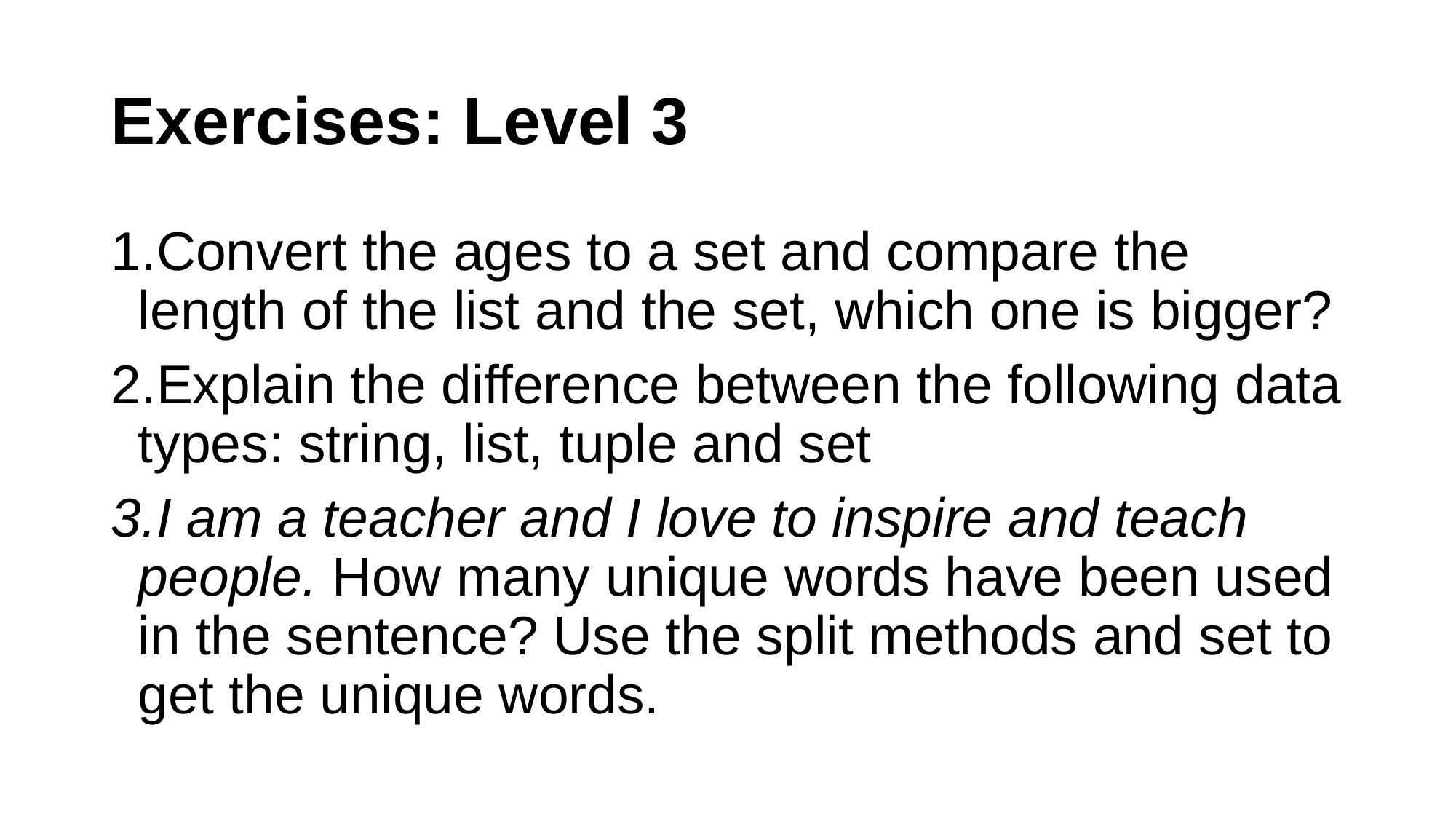

# Exercises: Level 3
Convert the ages to a set and compare the length of the list and the set, which one is bigger?
Explain the difference between the following data types: string, list, tuple and set
I am a teacher and I love to inspire and teach people. How many unique words have been used in the sentence? Use the split methods and set to get the unique words.